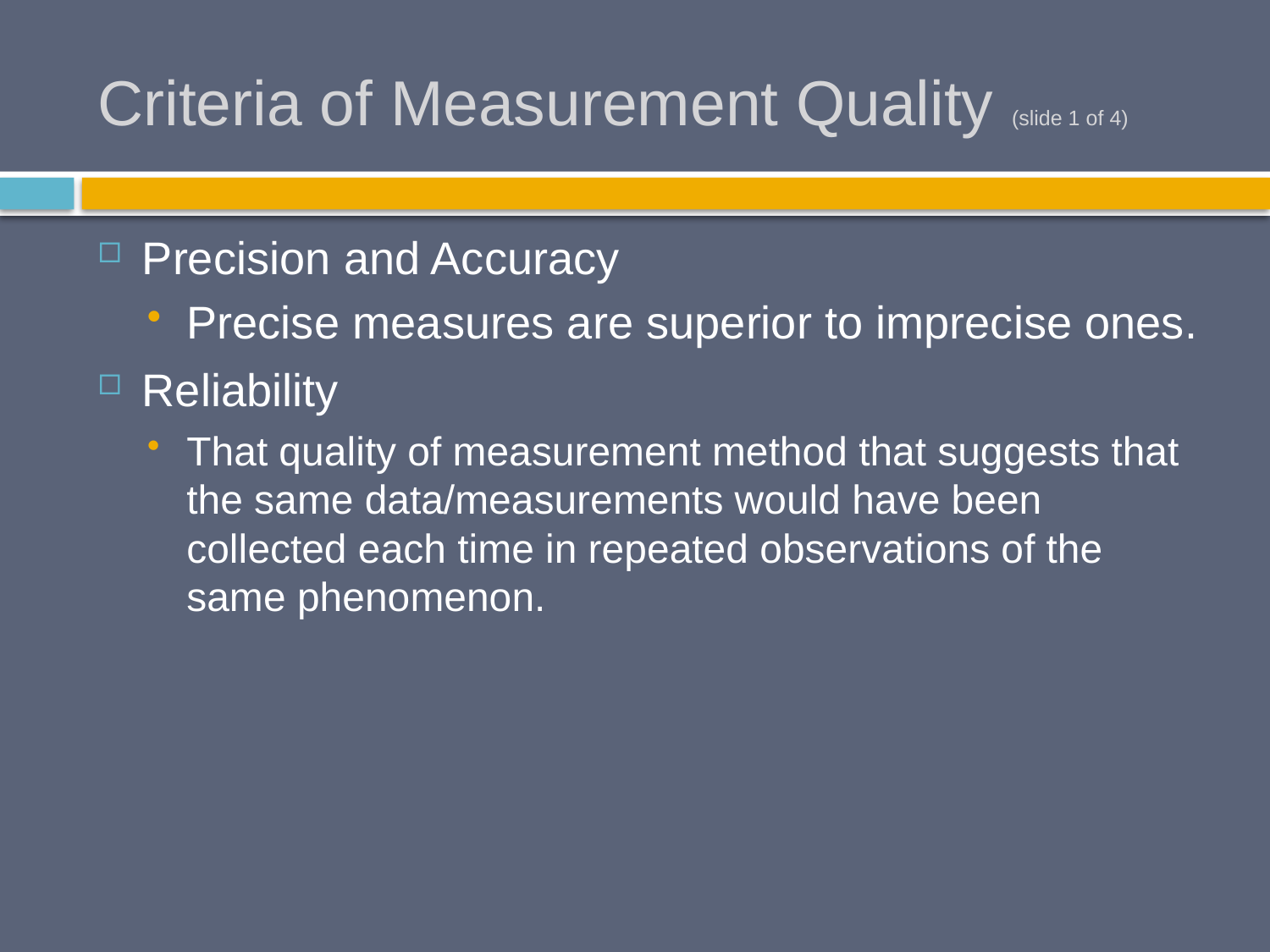

# Criteria of Measurement Quality (slide 1 of 4)
Precision and Accuracy
Precise measures are superior to imprecise ones.
Reliability
That quality of measurement method that suggests that the same data/measurements would have been collected each time in repeated observations of the same phenomenon.